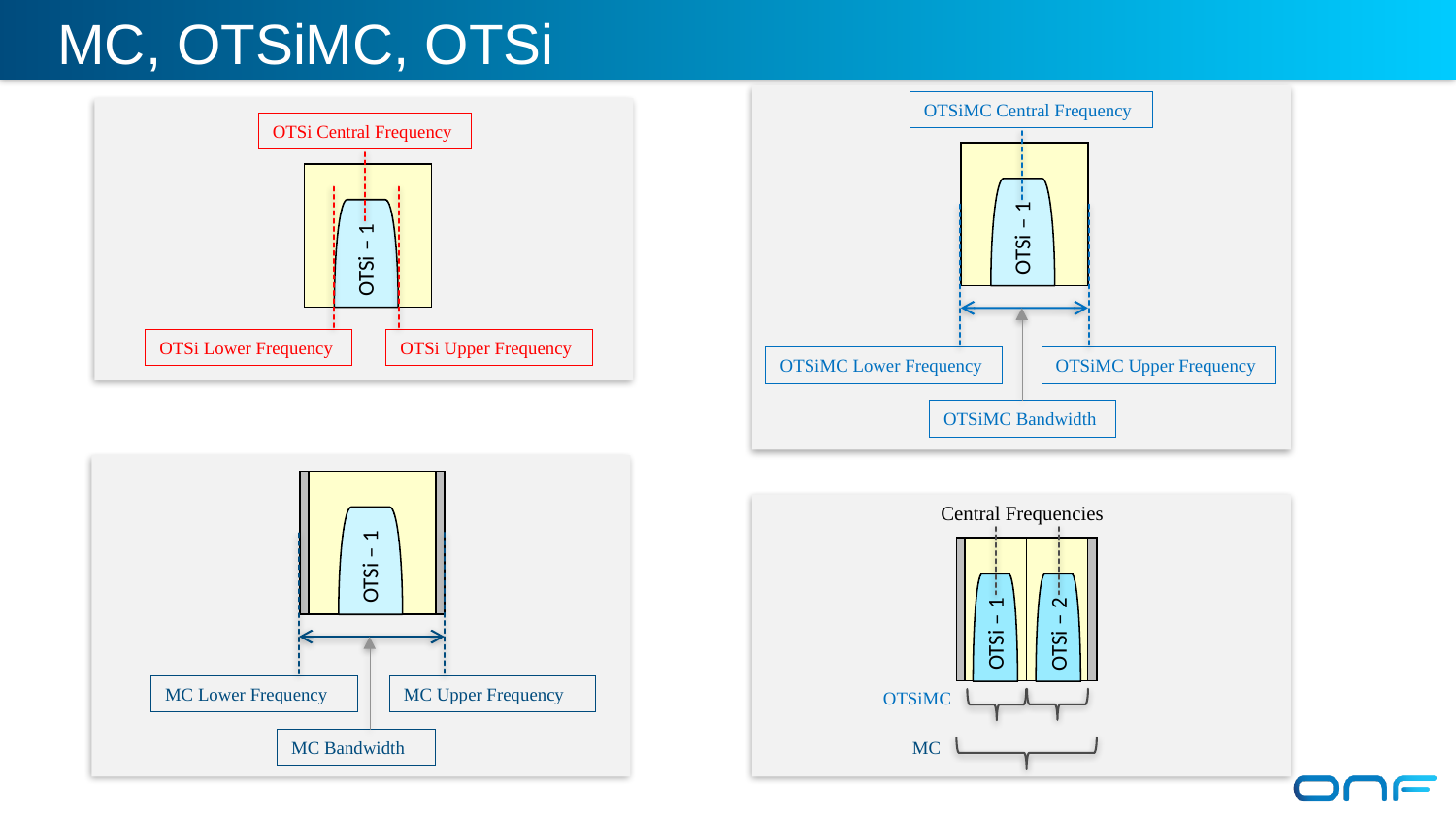

MC, OTSiMC, OTSi

OTSiMC Central Frequency

OTSi Central Frequency

OTSi – 1
OTSi – 1
OTSi Lower Frequency
OTSi Upper Frequency
OTSiMC Lower Frequency
OTSiMC Upper Frequency
OTSiMC Bandwidth

Central Frequencies

OTSi – 1

OTSi – 1
OTSi – 2

MC Lower Frequency
MC Upper Frequency

 OTSiMC
MC Bandwidth
MC